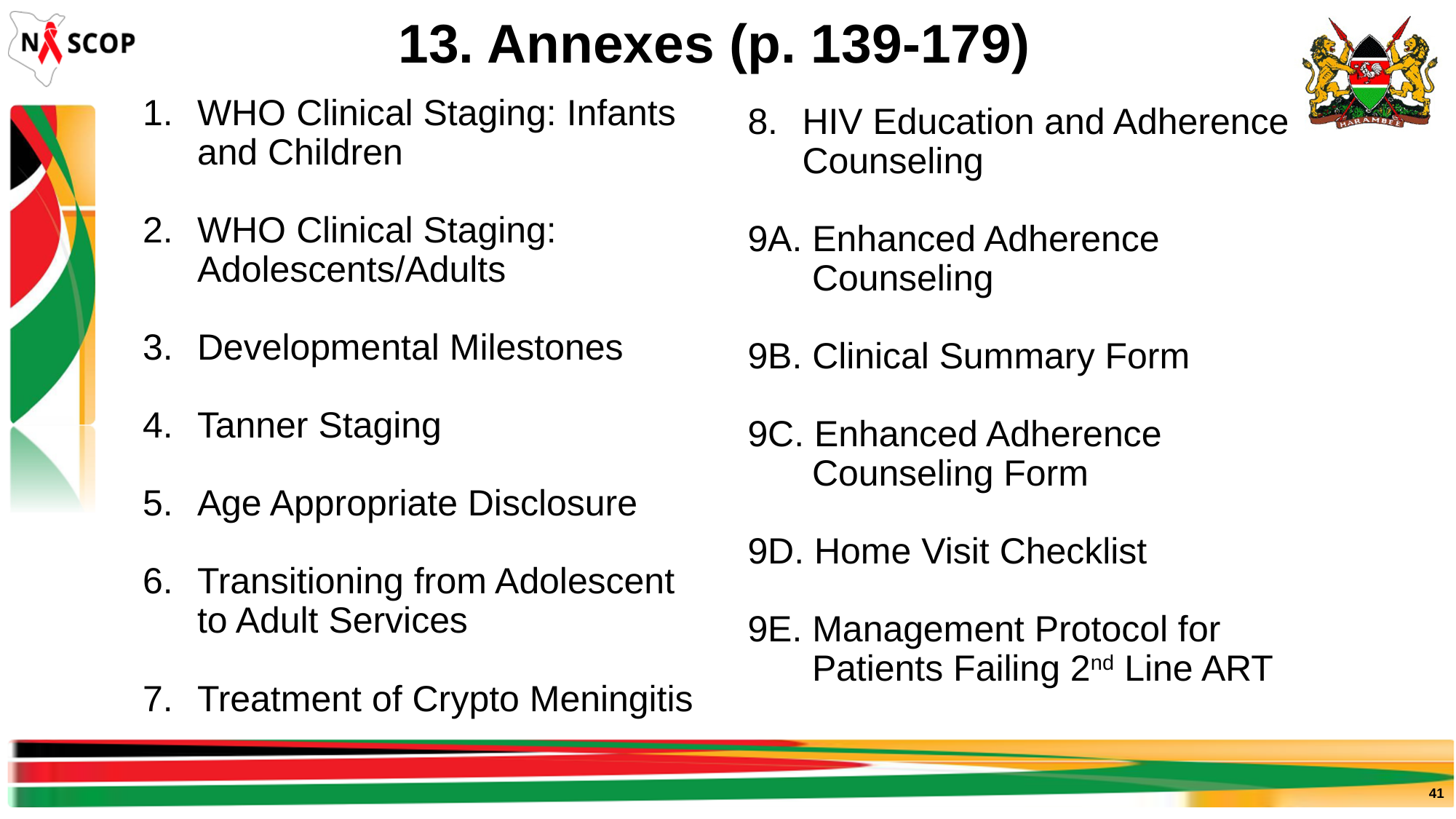

# 13. Annexes (p. 139-179)
WHO Clinical Staging: Infants and Children
WHO Clinical Staging: Adolescents/Adults
Developmental Milestones
Tanner Staging
Age Appropriate Disclosure
Transitioning from Adolescent to Adult Services
Treatment of Crypto Meningitis
HIV Education and Adherence Counseling
9A. Enhanced Adherence Counseling
9B. Clinical Summary Form
9C. Enhanced Adherence Counseling Form
9D. Home Visit Checklist
9E. Management Protocol for Patients Failing 2nd Line ART
41